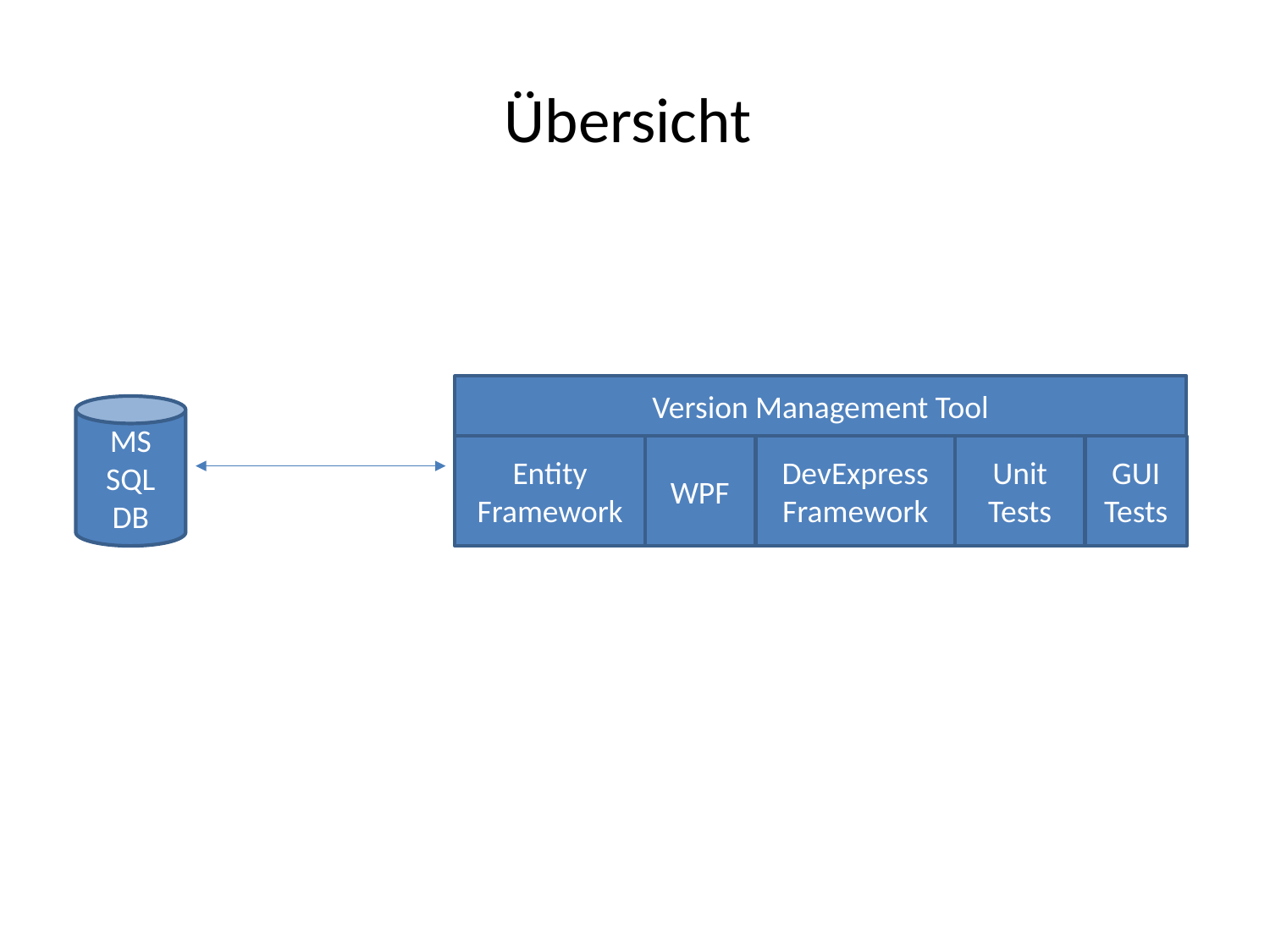

# Übersicht
Version Management Tool
MS
SQL DB
Entity Framework
WPF
DevExpress Framework
Unit Tests
GUI Tests